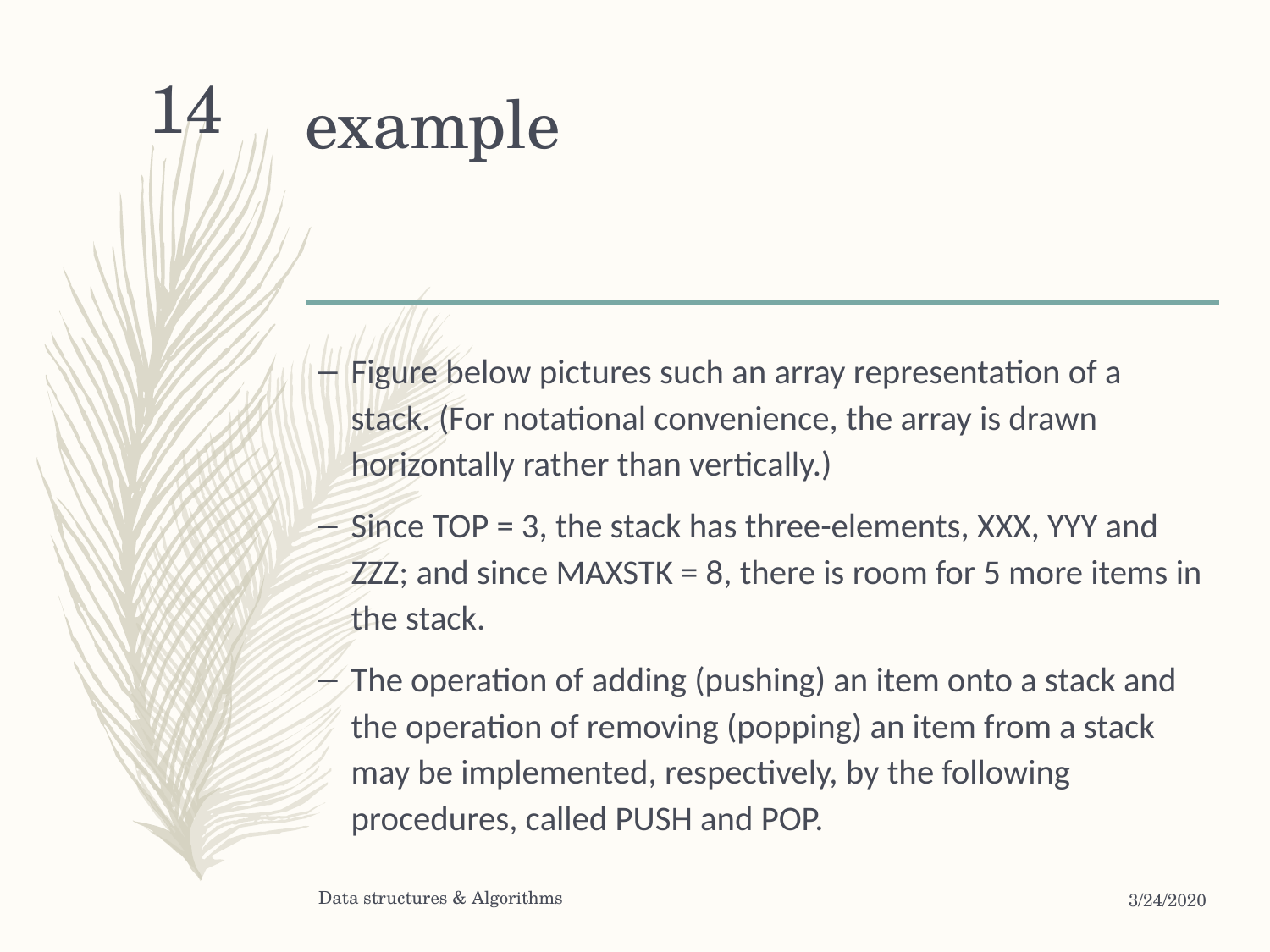

# example
14
Figure below pictures such an array representation of a stack. (For notational convenience, the array is drawn horizontally rather than vertically.)
Since TOP = 3, the stack has three-elements, XXX, YYY and ZZZ; and since MAXSTK = 8, there is room for 5 more items in the stack.
The operation of adding (pushing) an item onto a stack and the operation of removing (popping) an item from a stack may be implemented, respectively, by the following procedures, called PUSH and POP.
Data structures & Algorithms
3/24/2020